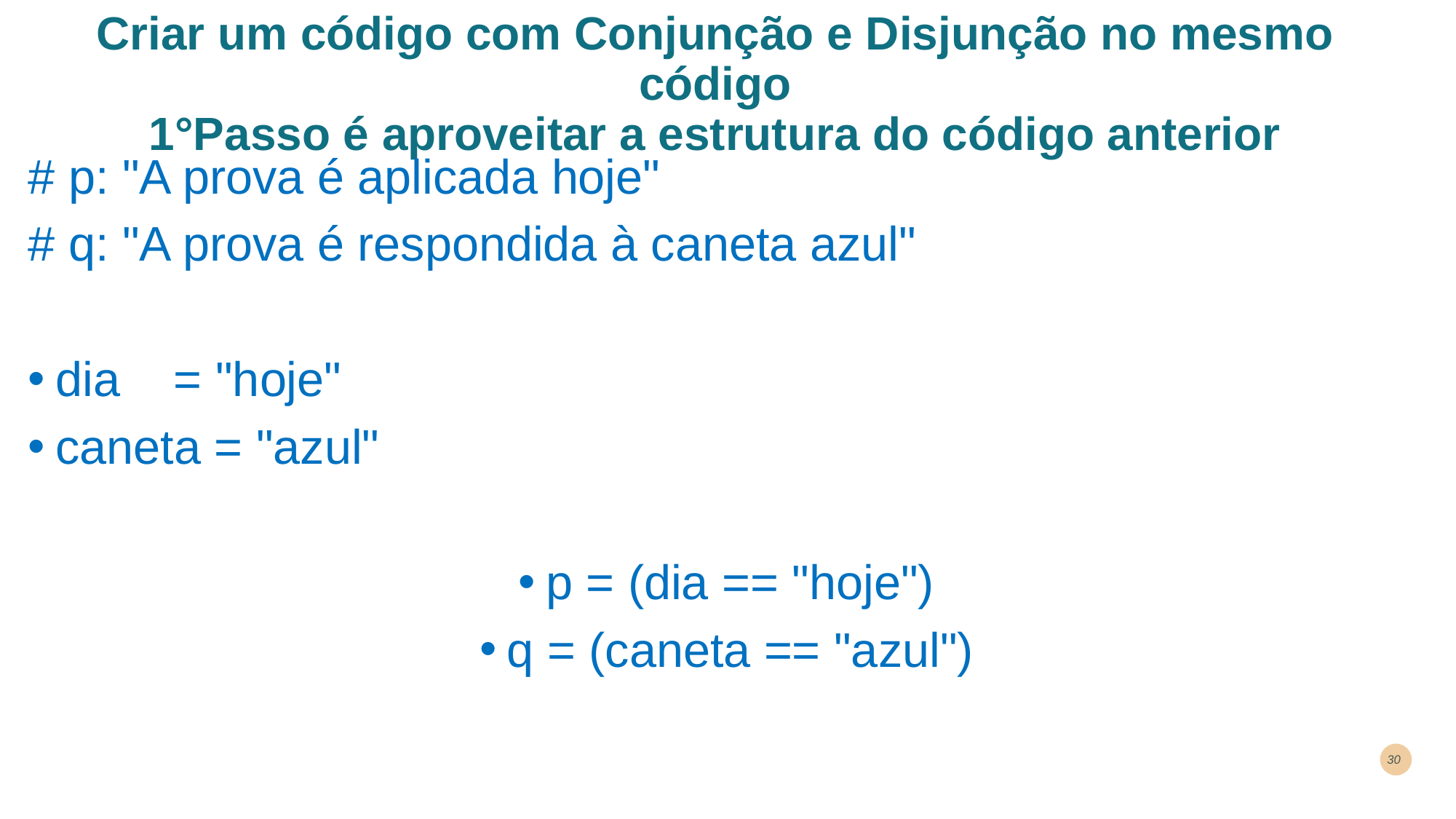

# Criar um código com Conjunção e Disjunção no mesmo código 1°Passo é aproveitar a estrutura do código anterior
# p: "A prova é aplicada hoje"
# q: "A prova é respondida à caneta azul"

dia    = "hoje"
caneta = "azul"

p = (dia == "hoje")
q = (caneta == "azul")

30